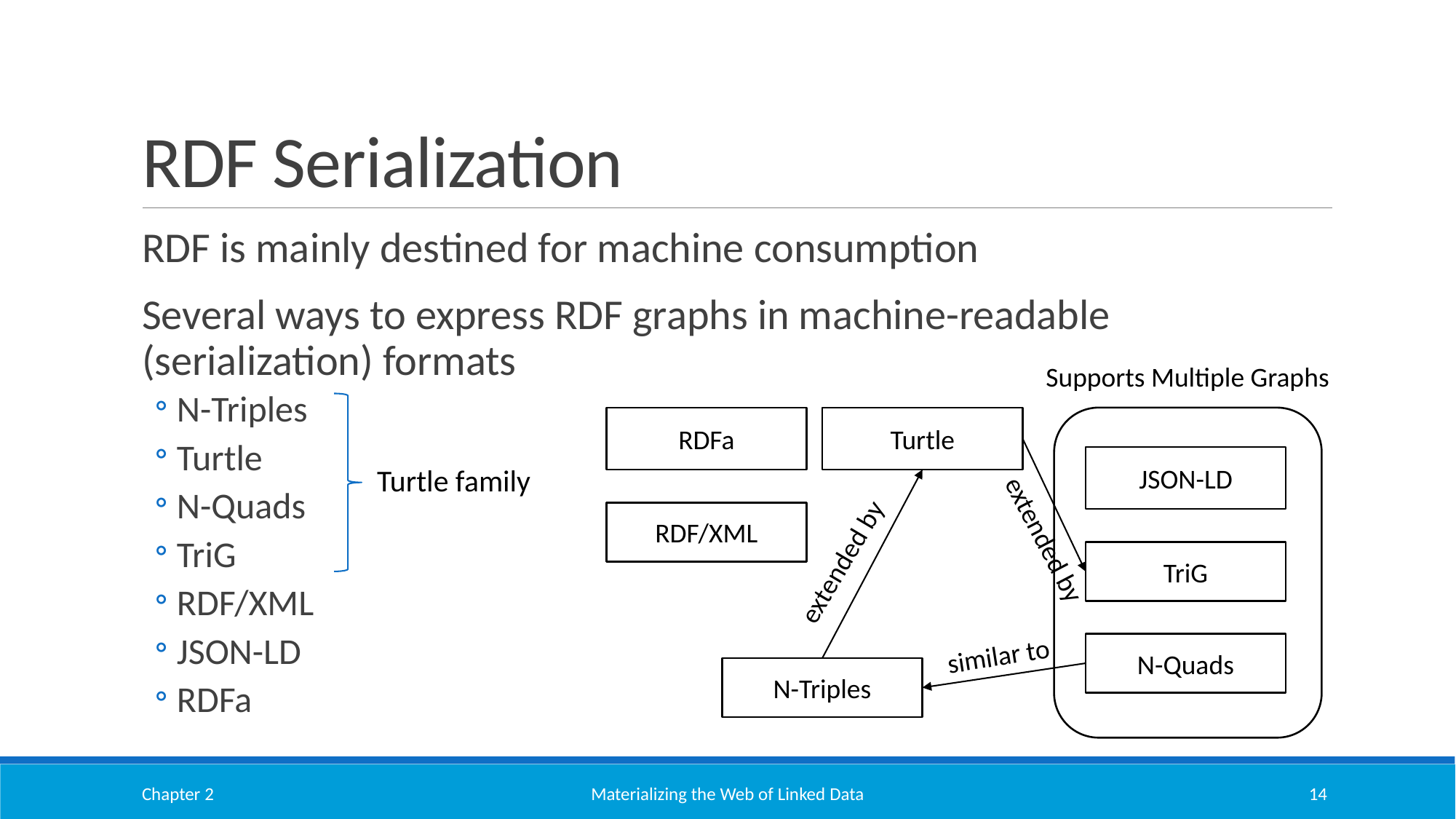

# RDF Serialization
RDF is mainly destined for machine consumption
Several ways to express RDF graphs in machine-readable (serialization) formats
N-Triples
Turtle
N-Quads
TriG
RDF/XML
JSON-LD
RDFa
Supports Multiple Graphs

RDFa
Turtle

JSON-LD
Turtle family
RDF/XML
extended by
extended by
TriG
similar to
N-Quads
N-Triples
Chapter 2
Materializing the Web of Linked Data
14